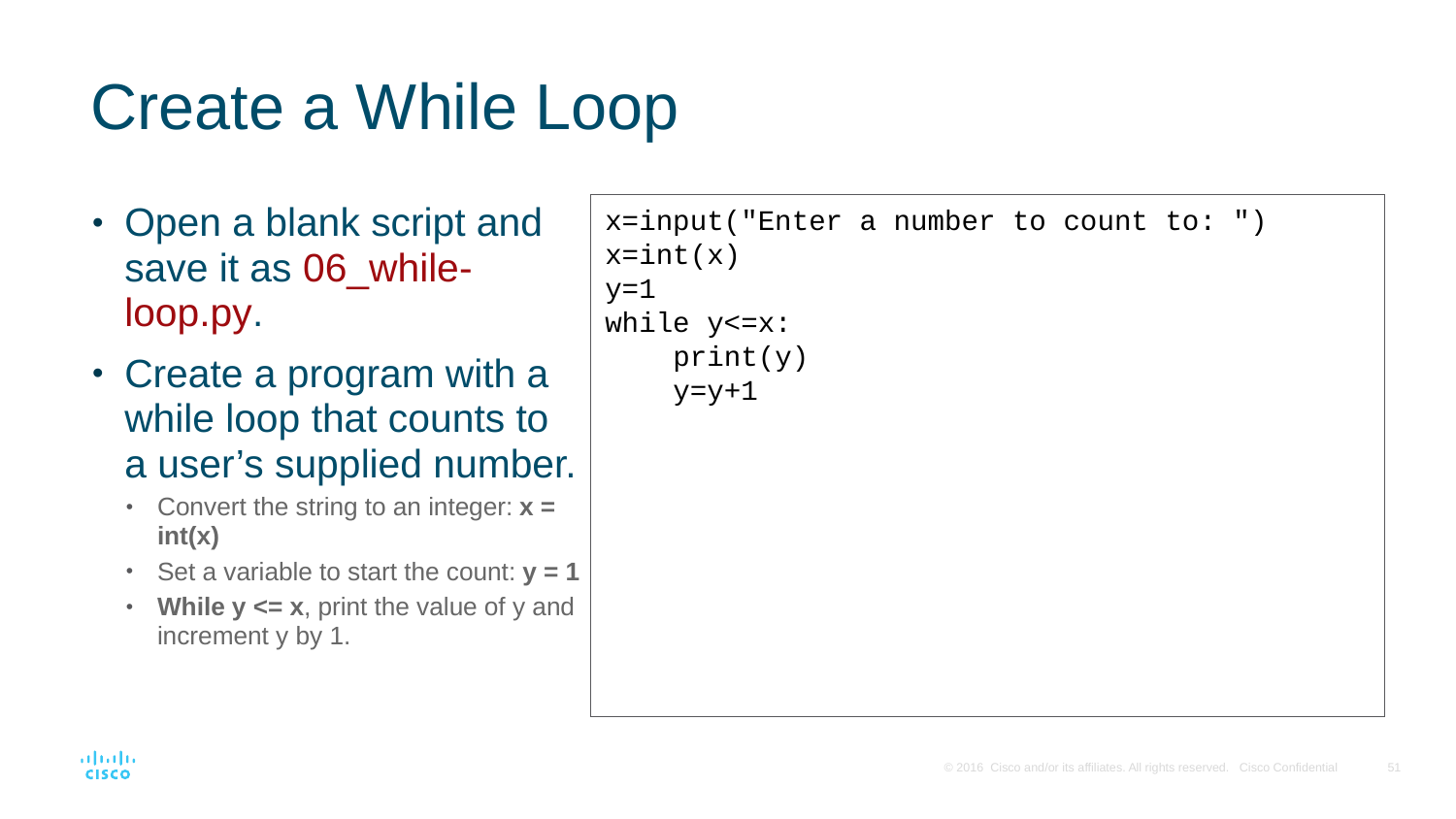

# Create a While Loop
Open a blank script and save it as 06_while-loop.py.
Create a program with a while loop that counts to a user’s supplied number.
Convert the string to an integer: x = int(x)
Set a variable to start the count: y = 1
While y <= x, print the value of y and increment y by 1.
x=input("Enter a number to count to: ")
x=int(x)
y=1
while y<=x:
    print(y)
    y=y+1